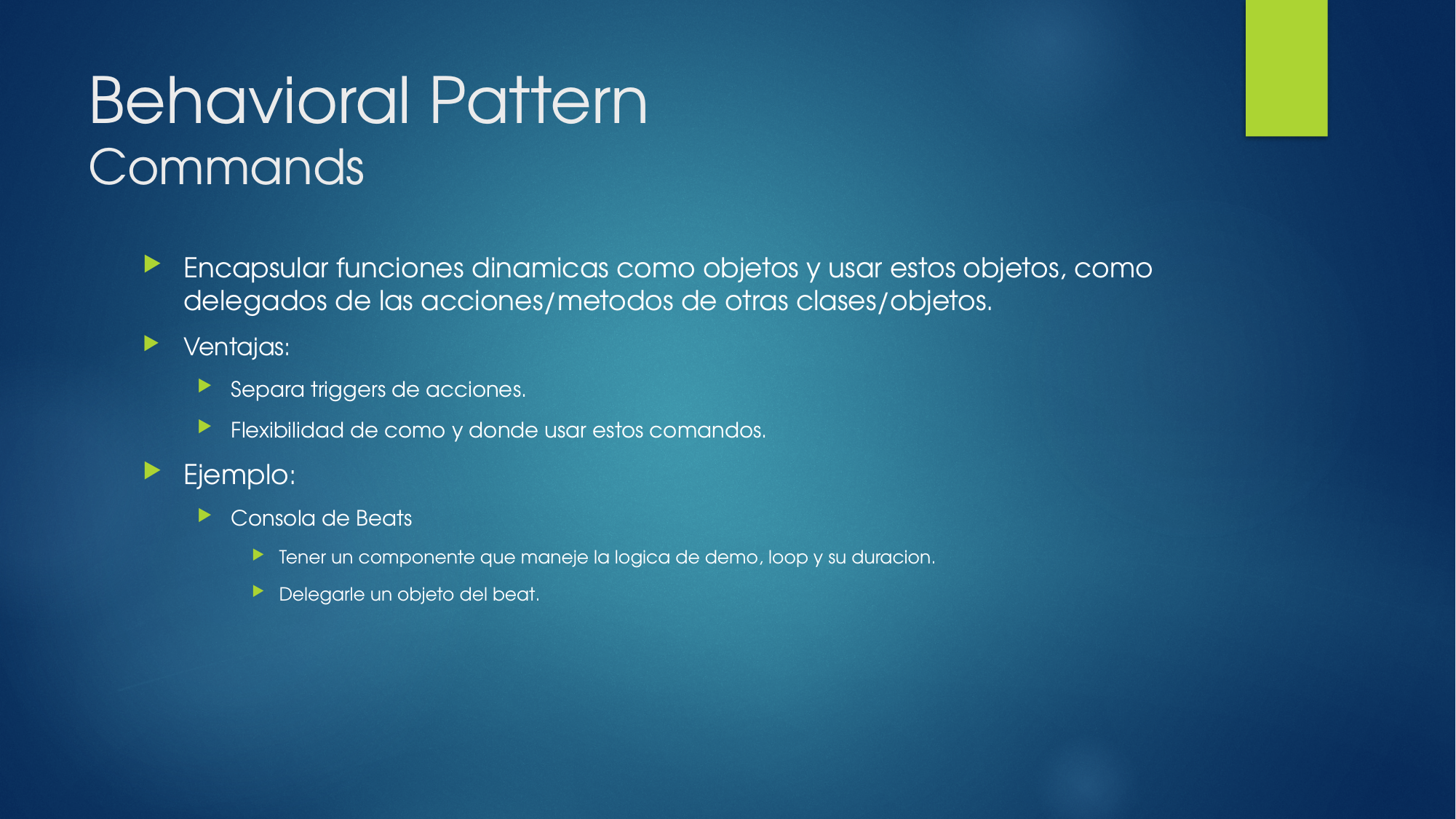

# Behavioral Pattern Commands
Encapsular funciones dinamicas como objetos y usar estos objetos, como delegados de las acciones/metodos de otras clases/objetos.
Ventajas:
Separa triggers de acciones.
Flexibilidad de como y donde usar estos comandos.
Ejemplo:
Consola de Beats
Tener un componente que maneje la logica de demo, loop y su duracion.
Delegarle un objeto del beat.